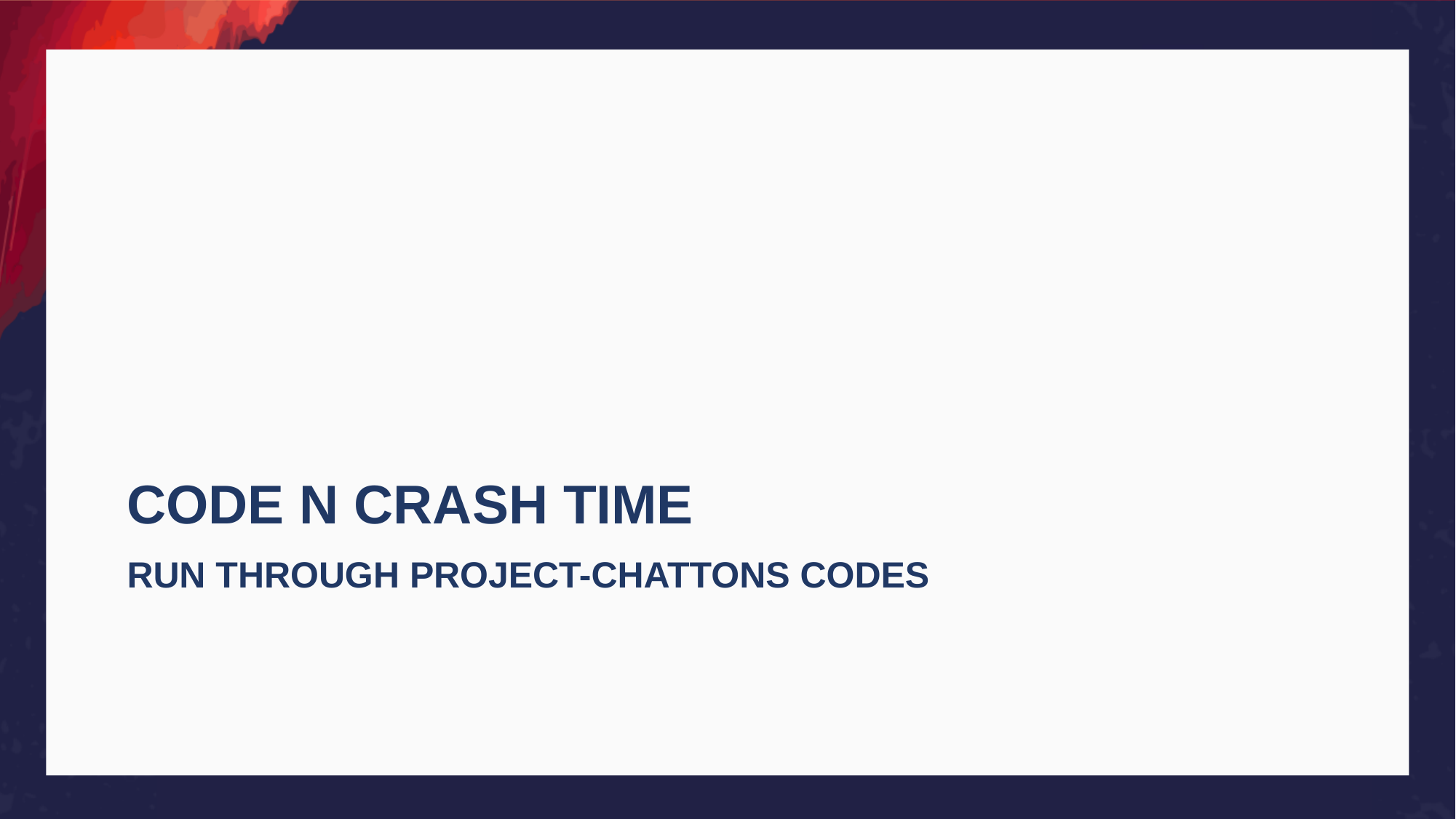

CODE N CRASH TIME
# RUN THROUGH PROJECT-CHATTONS CODES